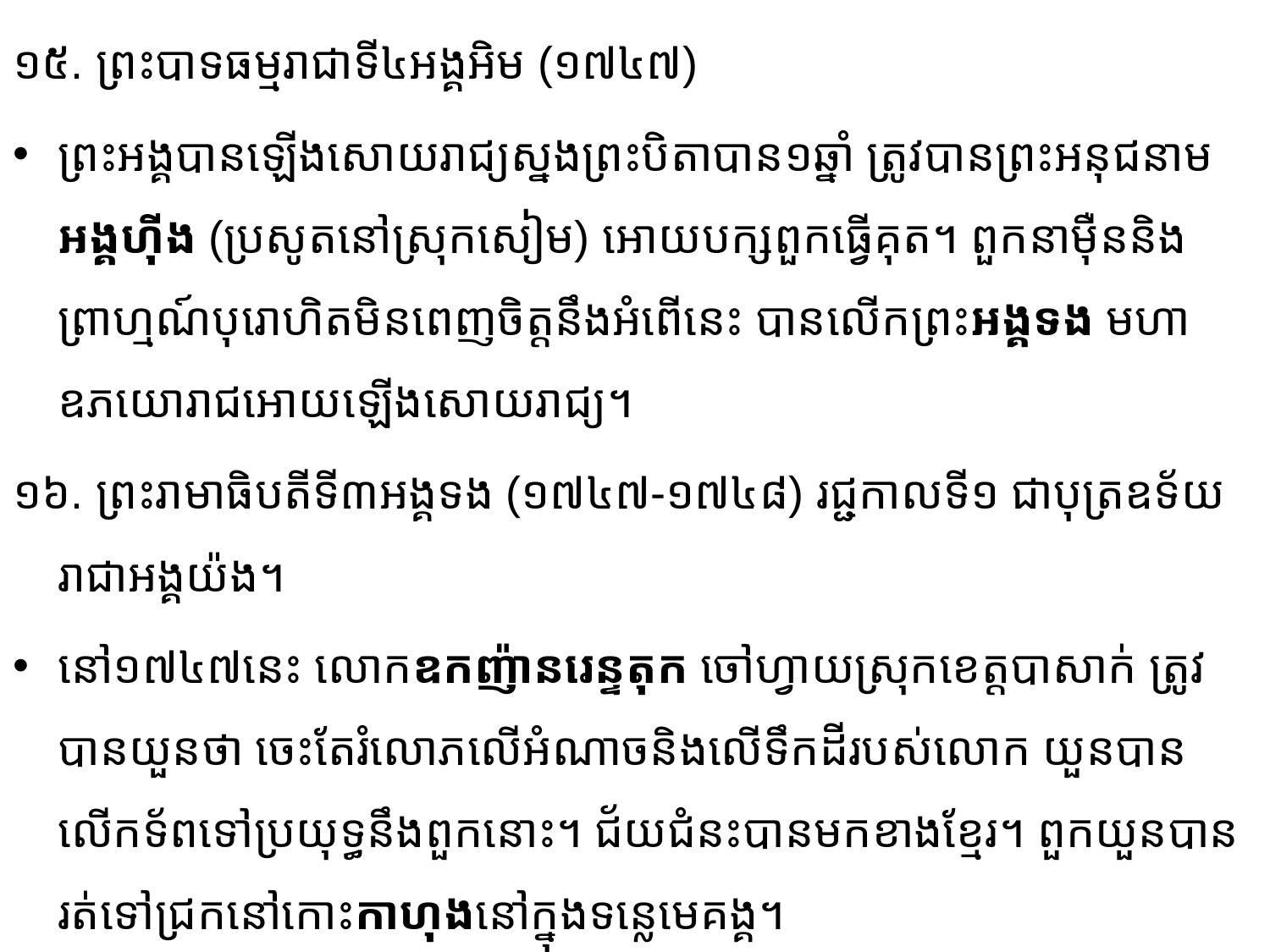

១៥. ព្រះបាទធម្មរាជាទី៤អង្គអិម (១៧៤៧)
ព្រះអង្គបានឡើងសោយរាជ្យស្នងព្រះបិតាបាន១ឆ្នាំ ត្រូវបានព្រះអនុជនាមអង្គហ៊ីង (ប្រសូតនៅស្រុក​សៀម) អោយបក្សពួកធ្វើគុត។ ពួកនាម៉ឺននិងព្រាហ្មណ៍បុរោហិតមិនពេញចិត្តនឹងអំពើនេះ បានលើកព្រះអង្គទង មហាឧភយោរាជអោយឡើងសោយរាជ្យ។
១៦. ព្រះរាមាធិបតីទី៣អង្គទង (១៧៤៧-១៧៤៨) រជ្ជកាលទី១ ជាបុត្រឧទ័យរាជាអង្គយ៉ង។
នៅ១៧៤៧នេះ លោកឧកញ៉ានរេន្ទតុក ចៅហ្វាយស្រុកខេត្តបាសាក់ ត្រូវបានយួនថា ​ចេះតែរំលោភ​លើ​អំណាចនិងលើទឹកដីរបស់លោក យួនបានលើកទ័ពទៅប្រយុទ្ធនឹងពួកនោះ។ ជ័យជំនះបានមកខាងខ្មែរ។ ពួក​យួនបានរត់ទៅជ្រកនៅកោះកាហុងនៅក្នុងទន្លេមេគង្គ។